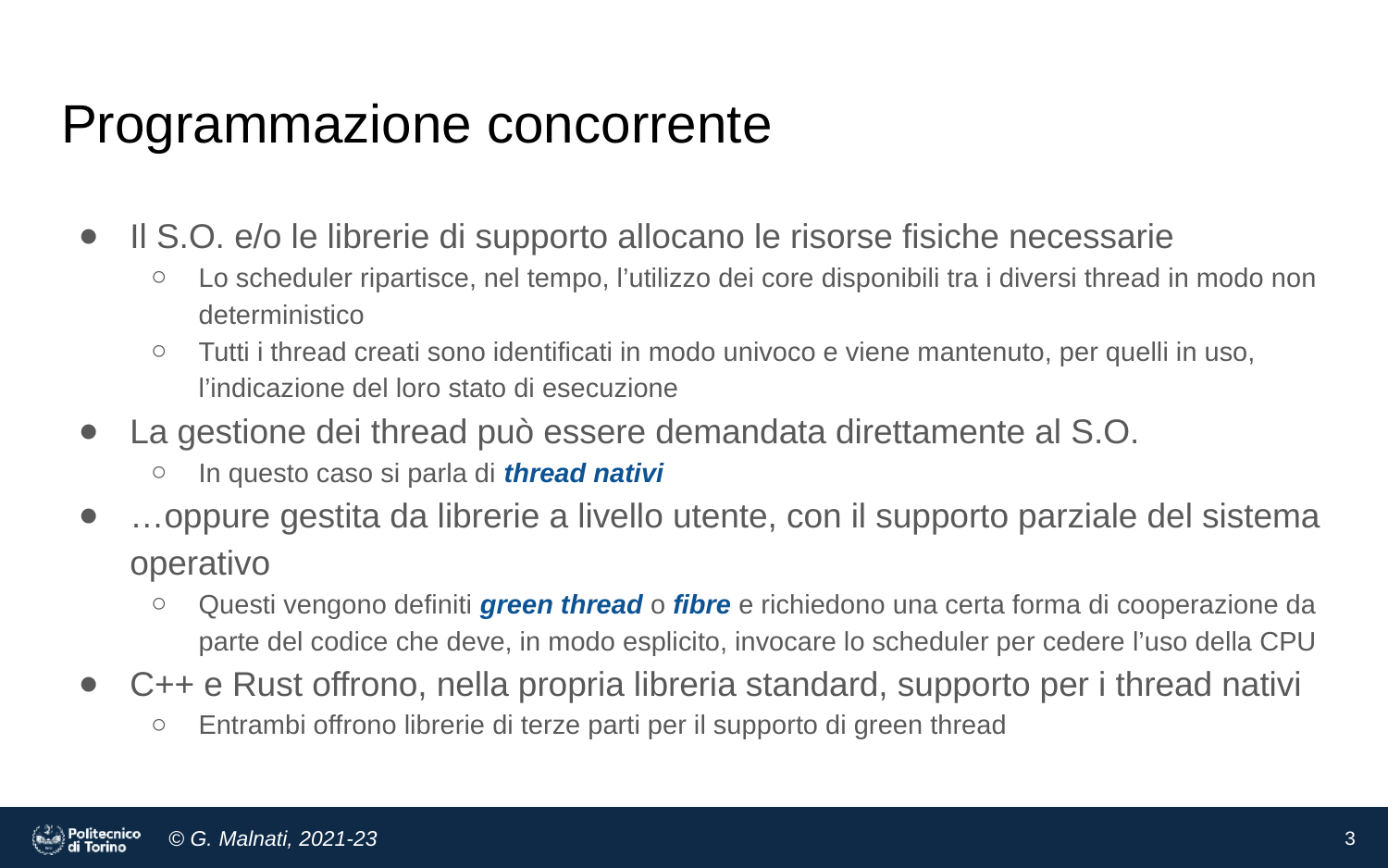

# Programmazione concorrente
Il S.O. e/o le librerie di supporto allocano le risorse fisiche necessarie
Lo scheduler ripartisce, nel tempo, l’utilizzo dei core disponibili tra i diversi thread in modo non deterministico
Tutti i thread creati sono identificati in modo univoco e viene mantenuto, per quelli in uso, l’indicazione del loro stato di esecuzione
La gestione dei thread può essere demandata direttamente al S.O.
In questo caso si parla di thread nativi
…oppure gestita da librerie a livello utente, con il supporto parziale del sistema operativo
Questi vengono definiti green thread o fibre e richiedono una certa forma di cooperazione da parte del codice che deve, in modo esplicito, invocare lo scheduler per cedere l’uso della CPU
C++ e Rust offrono, nella propria libreria standard, supporto per i thread nativi
Entrambi offrono librerie di terze parti per il supporto di green thread
3